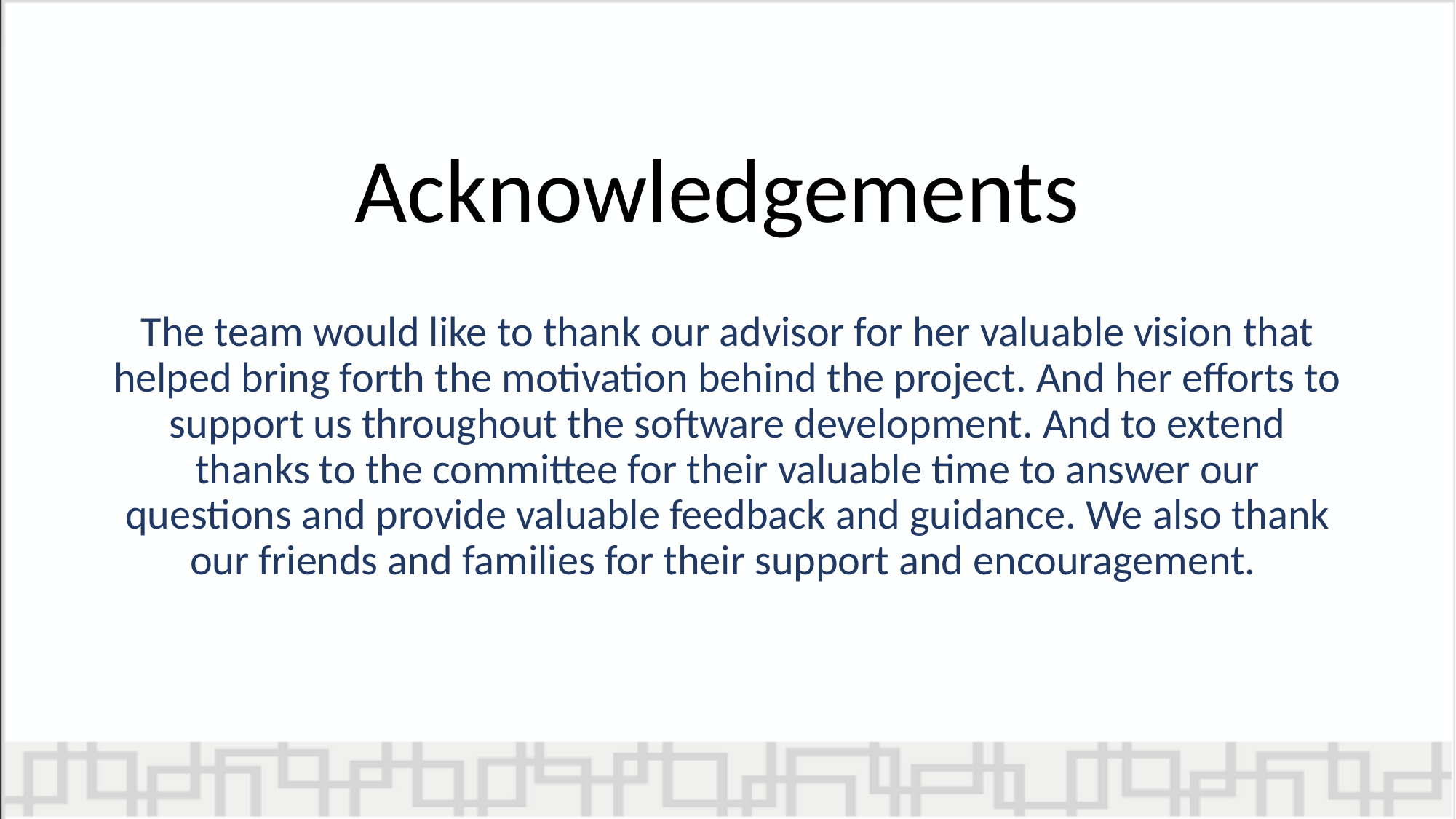

# Acknowledgements
The team would like to thank our advisor for her valuable vision that helped bring forth the motivation behind the project. And her efforts to support us throughout the software development. And to extend thanks to the committee for their valuable time to answer our questions and provide valuable feedback and guidance. We also thank our friends and families for their support and encouragement.